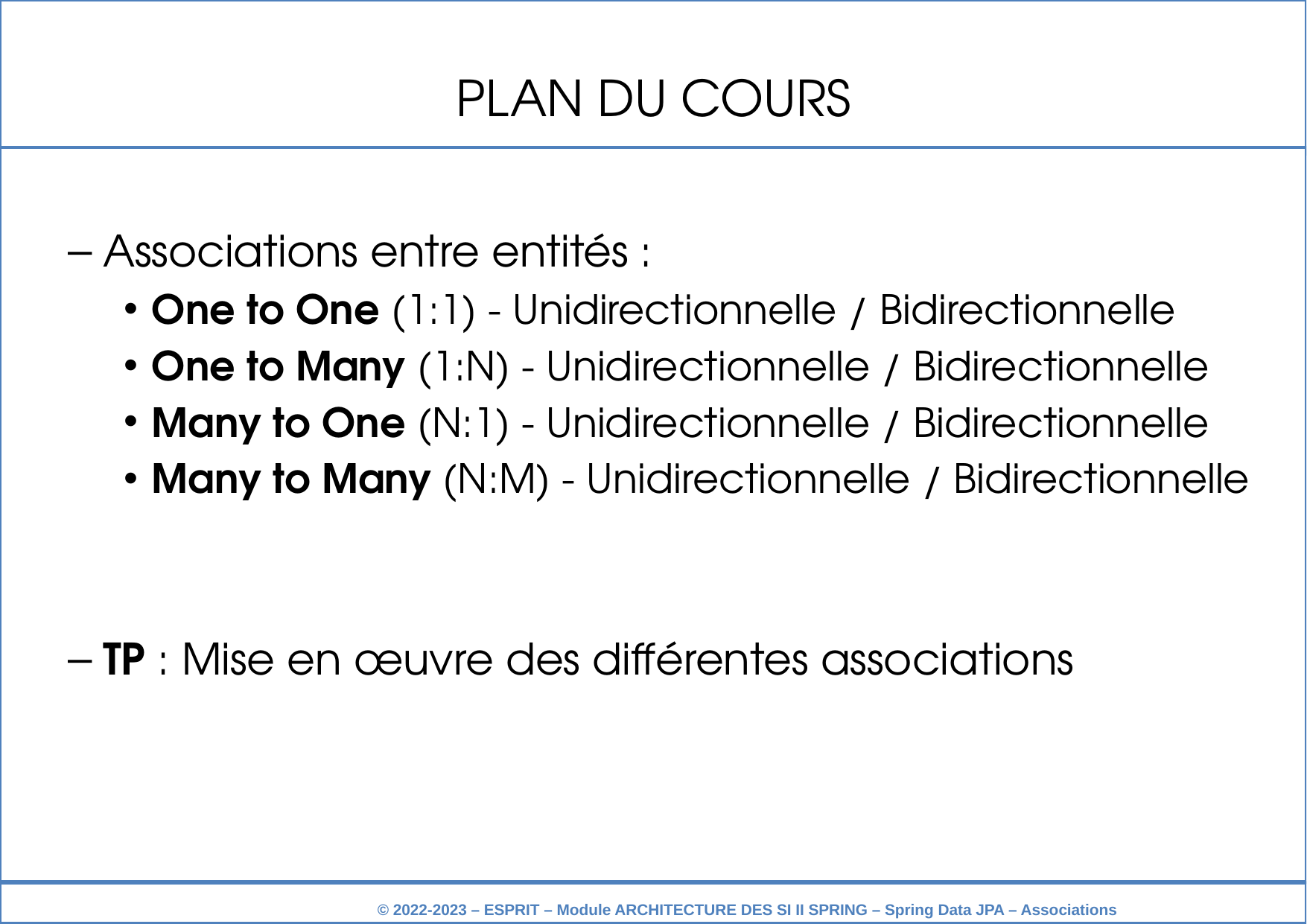

PLAN DU COURS

Associations entre entités :
One to One (1:1) - Unidirectionnelle / Bidirectionnelle
One to Many (1:N) - Unidirectionnelle / Bidirectionnelle
Many to One (N:1) - Unidirectionnelle / Bidirectionnelle
Many to Many (N:M) - Unidirectionnelle / Bidirectionnelle

TP : Mise en œuvre des différentes associations